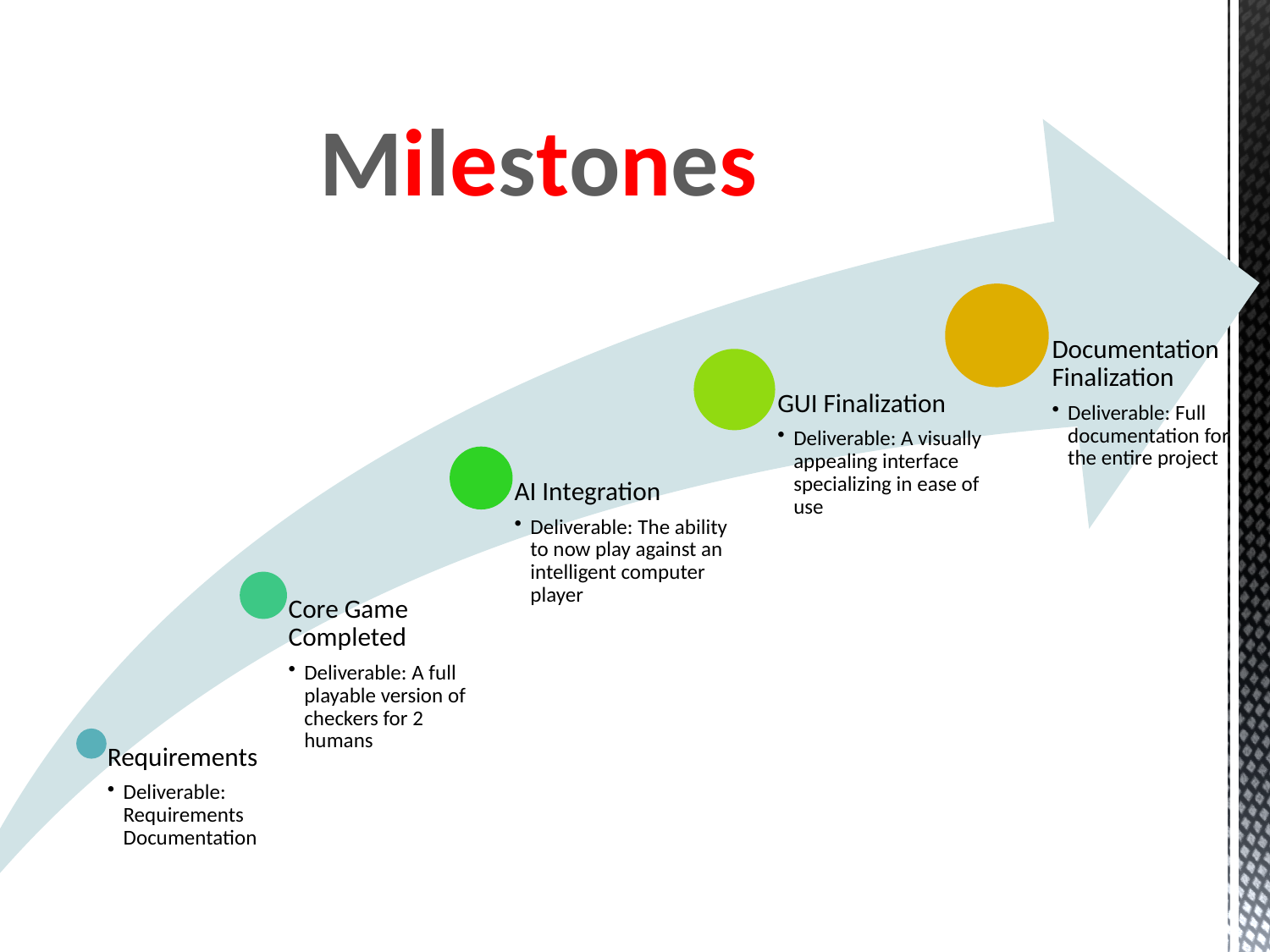

Milestones
Requirements
Deliverable: Requirements Documentation
Core Game Completed
Deliverable: A full playable version of checkers for 2 humans
AI Integration
Deliverable: The ability to now play against an intelligent computer player
GUI Finalization
Deliverable: A visually appealing interface specializing in ease of use
Documentation Finalization
Deliverable: Full documentation for the entire project